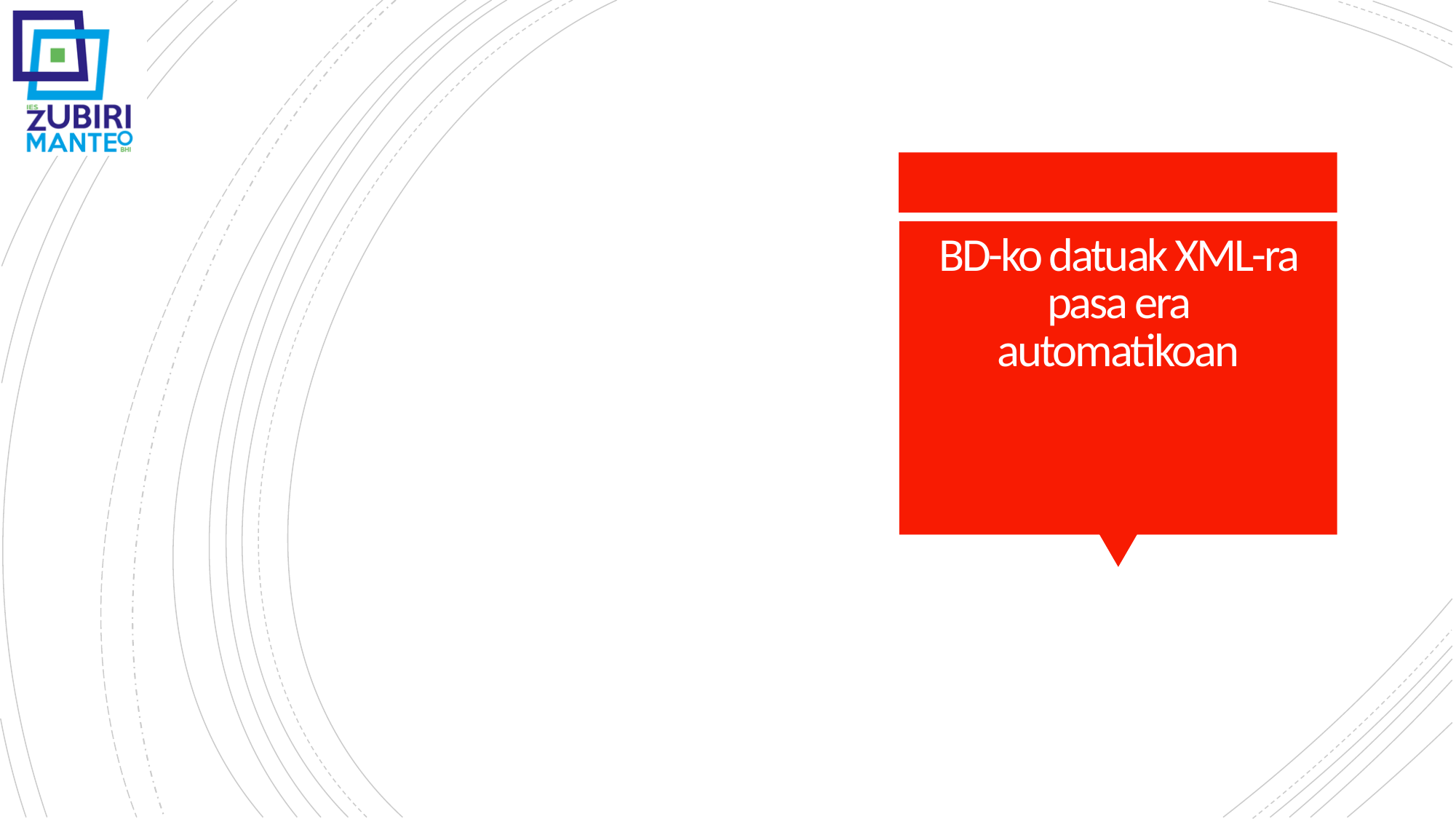

# BD-ko datuak XML-ra pasa era automatikoan